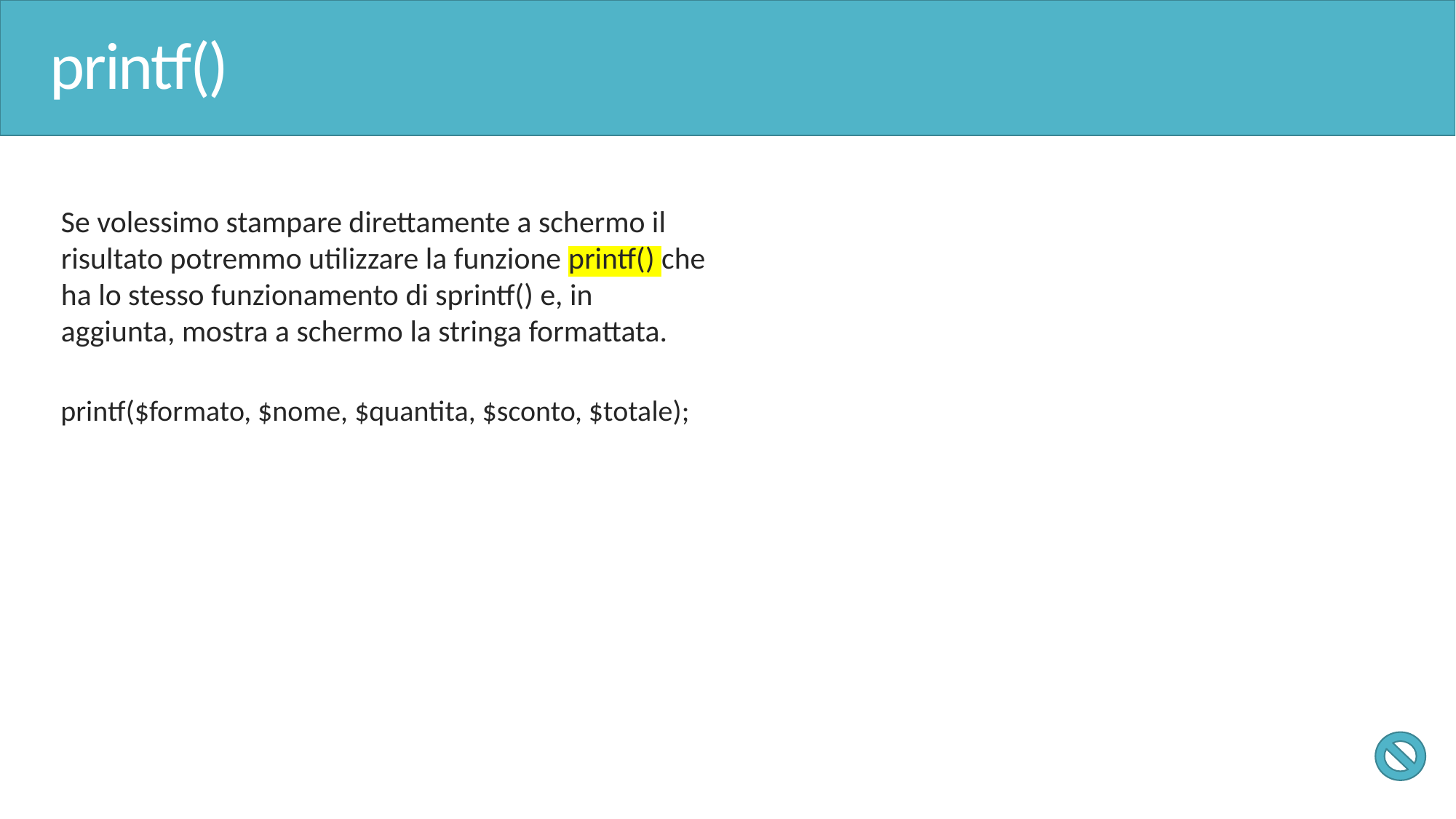

# printf()
Se volessimo stampare direttamente a schermo il risultato potremmo utilizzare la funzione printf() che ha lo stesso funzionamento di sprintf() e, in aggiunta, mostra a schermo la stringa formattata.
printf($formato, $nome, $quantita, $sconto, $totale);